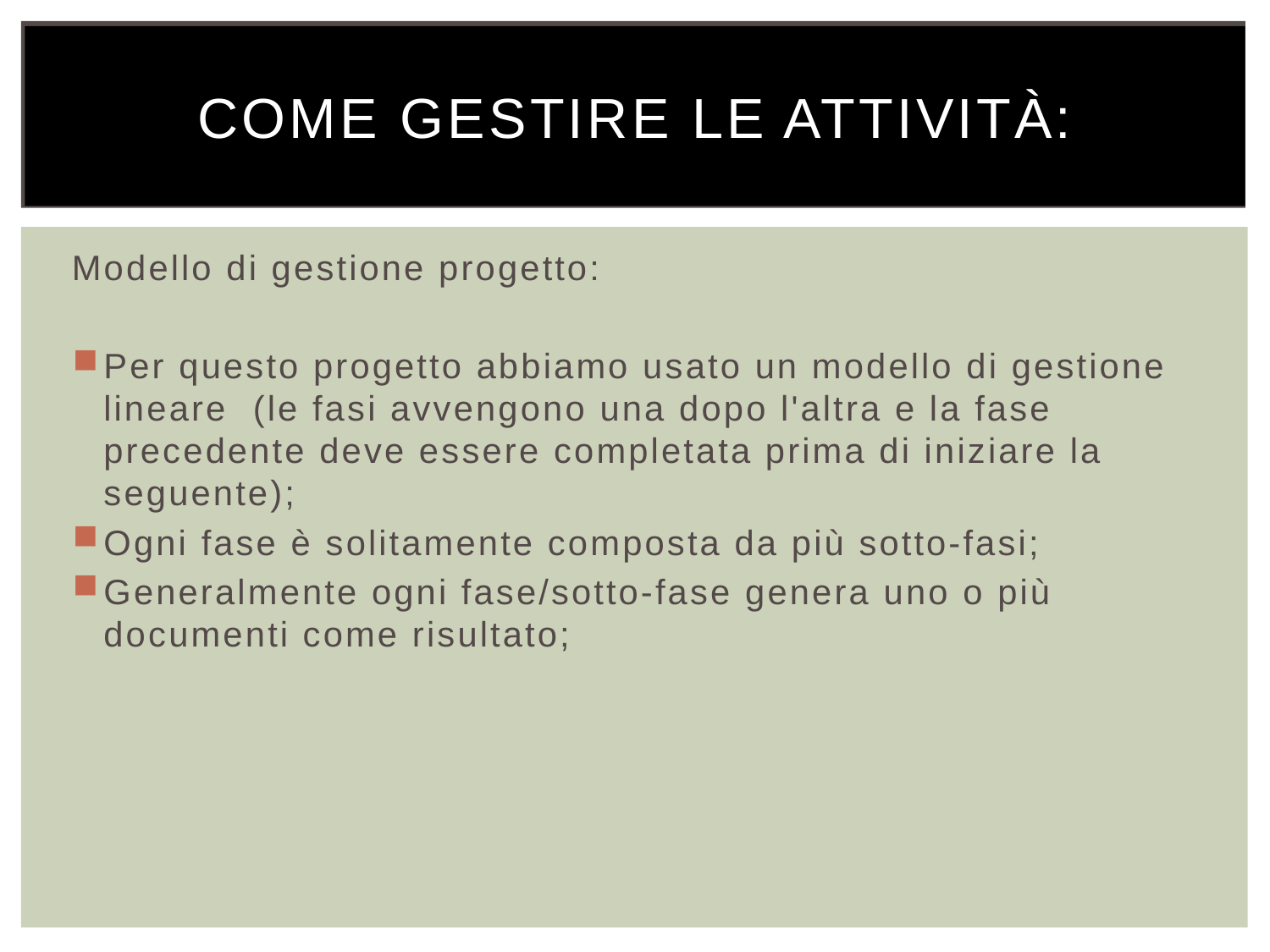

# Come gestire le attività:
Modello di gestione progetto:

Per questo progetto abbiamo usato un modello di gestione lineare  (le fasi avvengono una dopo l'altra e la fase precedente deve essere completata prima di iniziare la seguente);
Ogni fase è solitamente composta da più sotto-fasi;
Generalmente ogni fase/sotto-fase genera uno o più documenti come risultato;